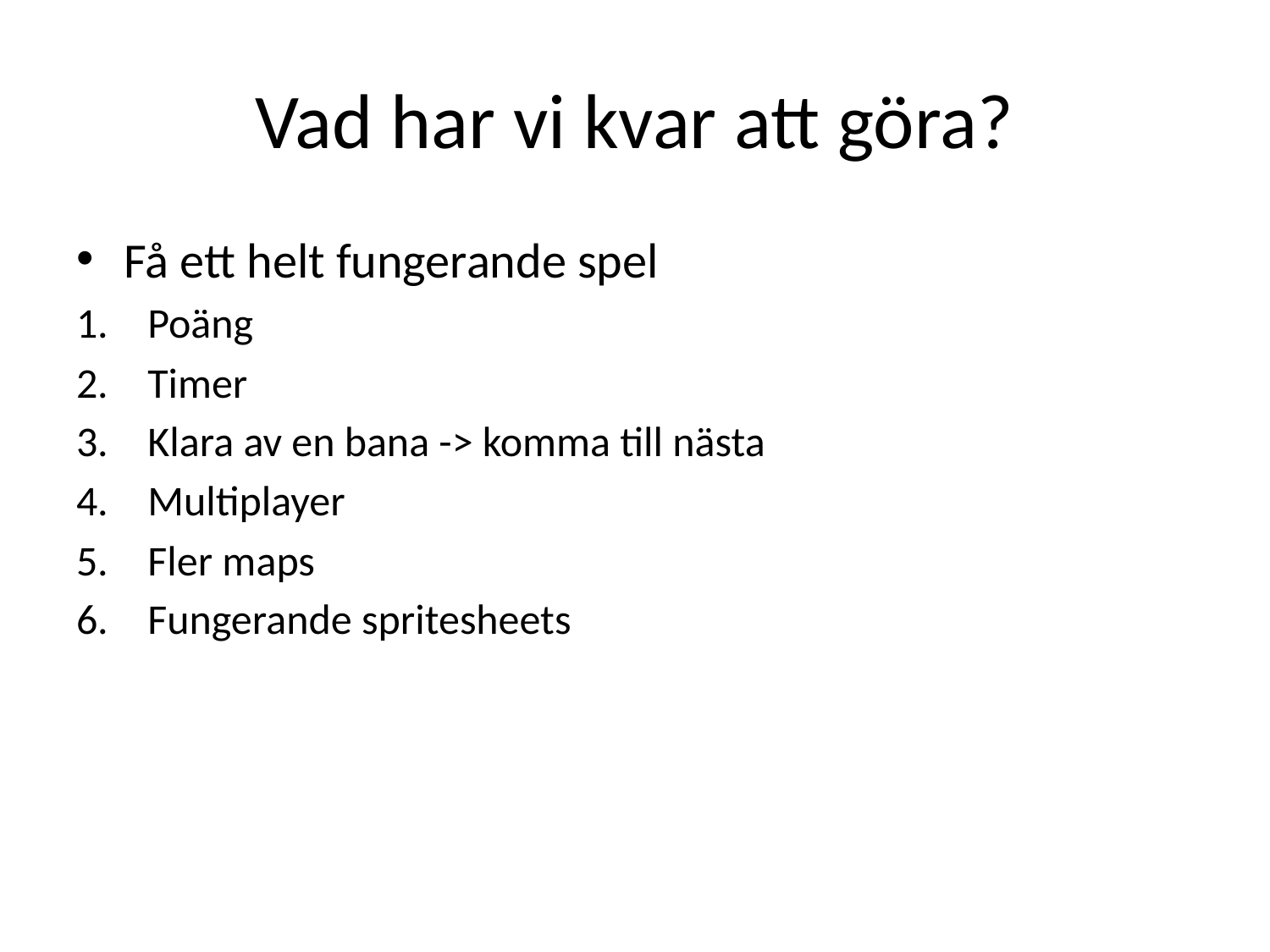

# Vad har vi kvar att göra?
Få ett helt fungerande spel
Poäng
Timer
Klara av en bana -> komma till nästa
Multiplayer
Fler maps
Fungerande spritesheets